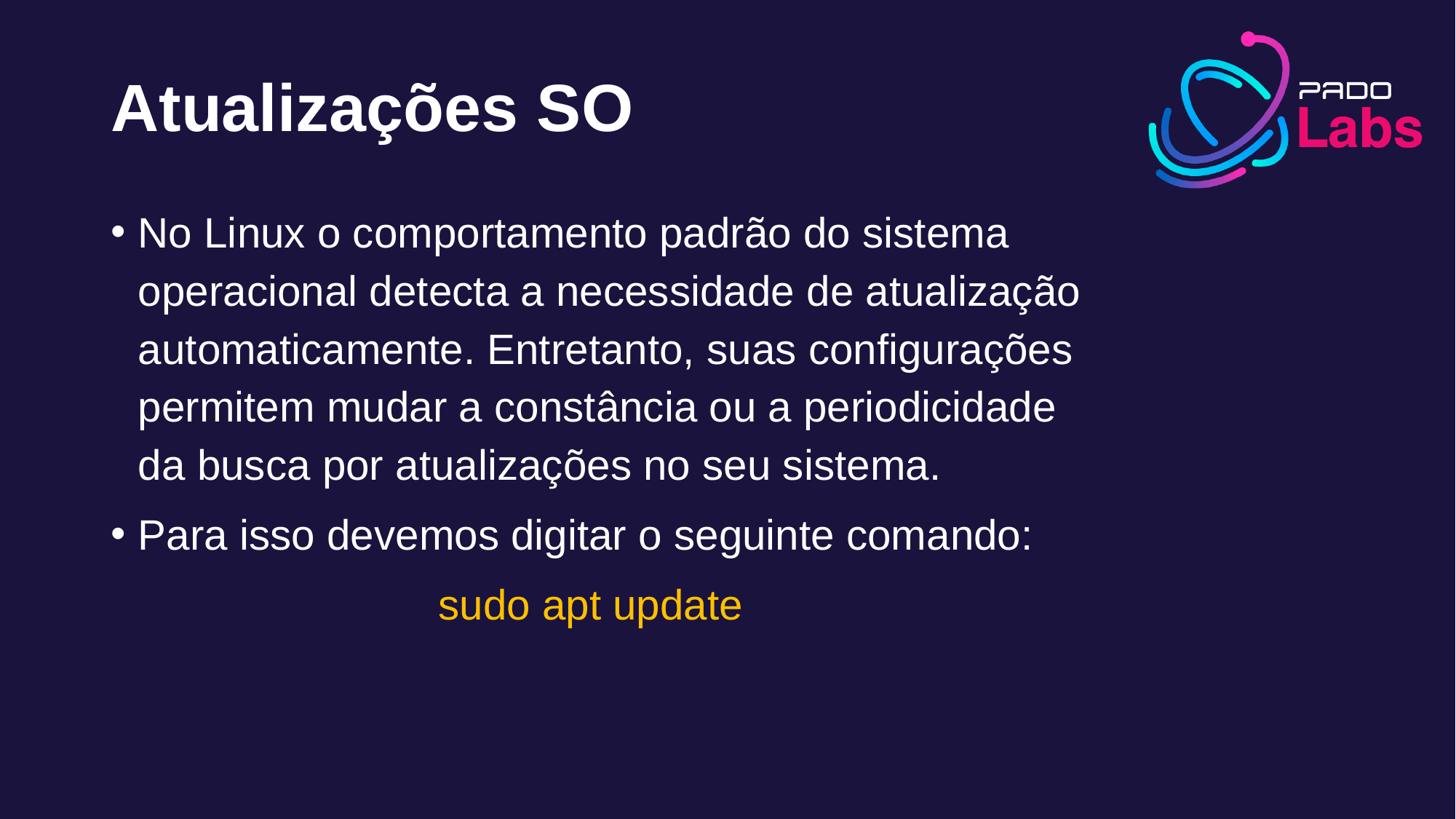

# Atualizações SO
No Linux o comportamento padrão do sistema operacional detecta a necessidade de atualização automaticamente. Entretanto, suas configurações permitem mudar a constância ou a periodicidade da busca por atualizações no seu sistema.
Para isso devemos digitar o seguinte comando:
			sudo apt update